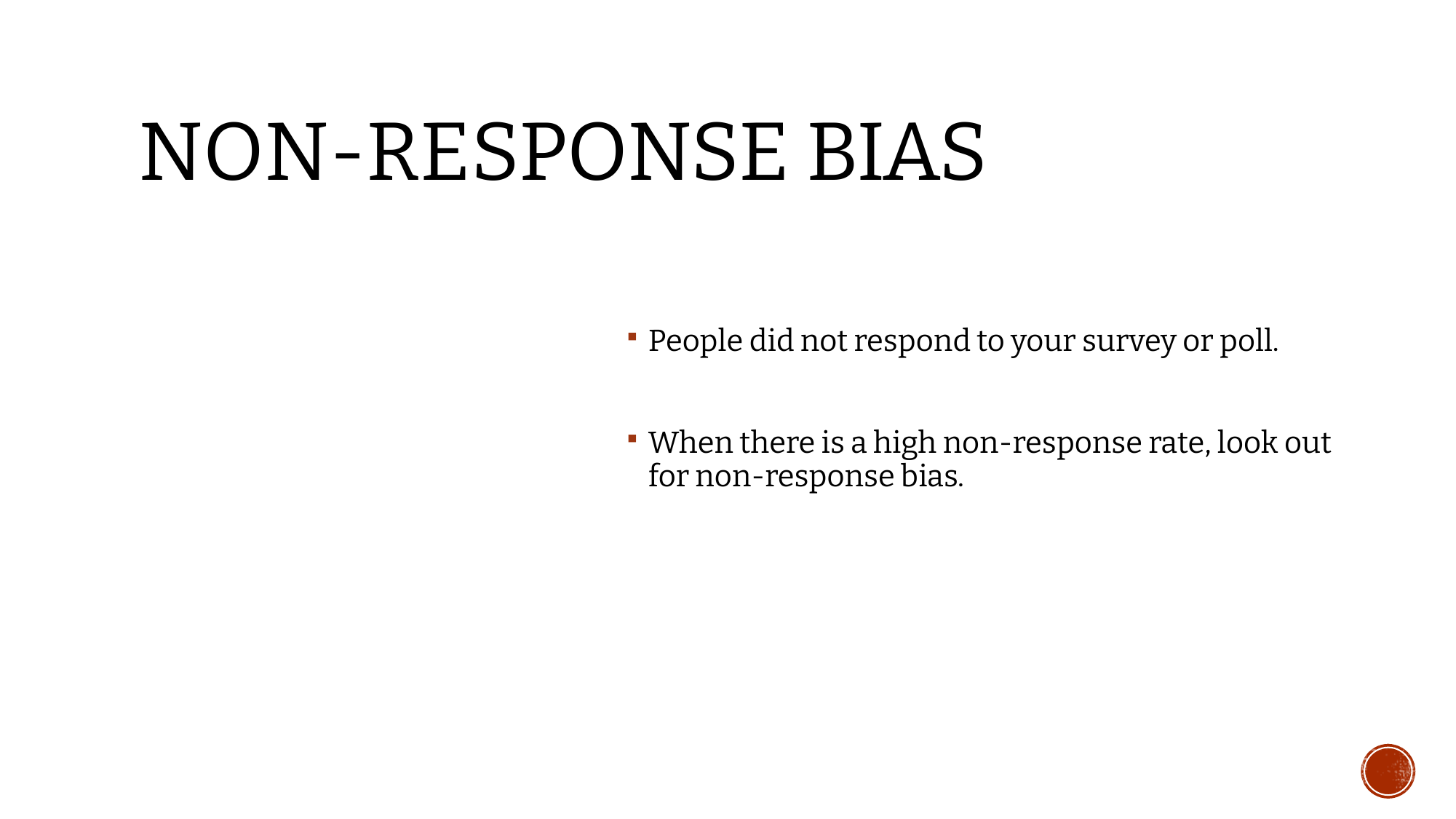

NON-response bias
# NON-response bias
People did not respond to your survey or poll.

When there is a high non-response rate, look out for non-response bias.